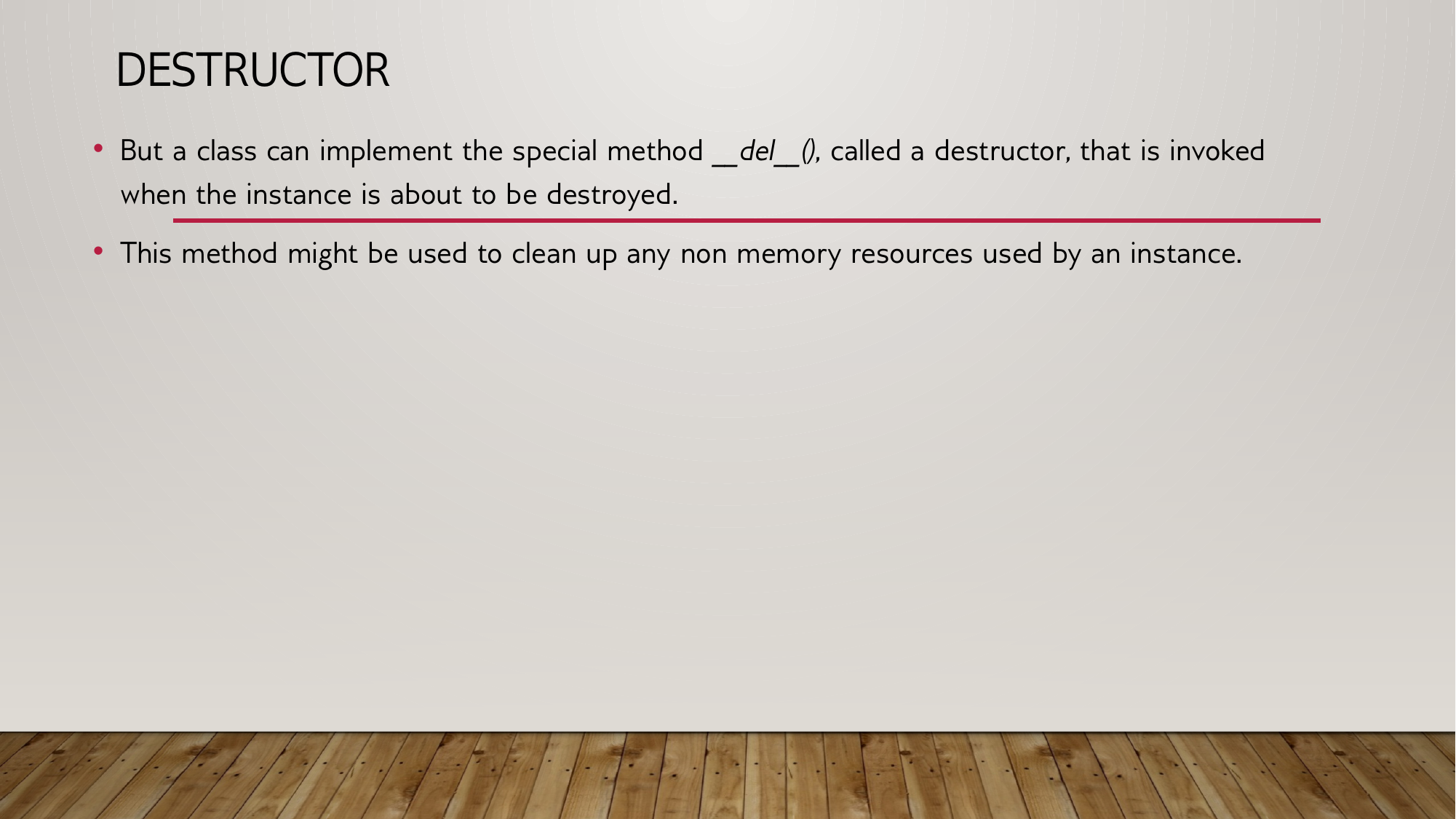

# Destructor
But a class can implement the special method __del__(), called a destructor, that is invoked when the instance is about to be destroyed.
This method might be used to clean up any non memory resources used by an instance.